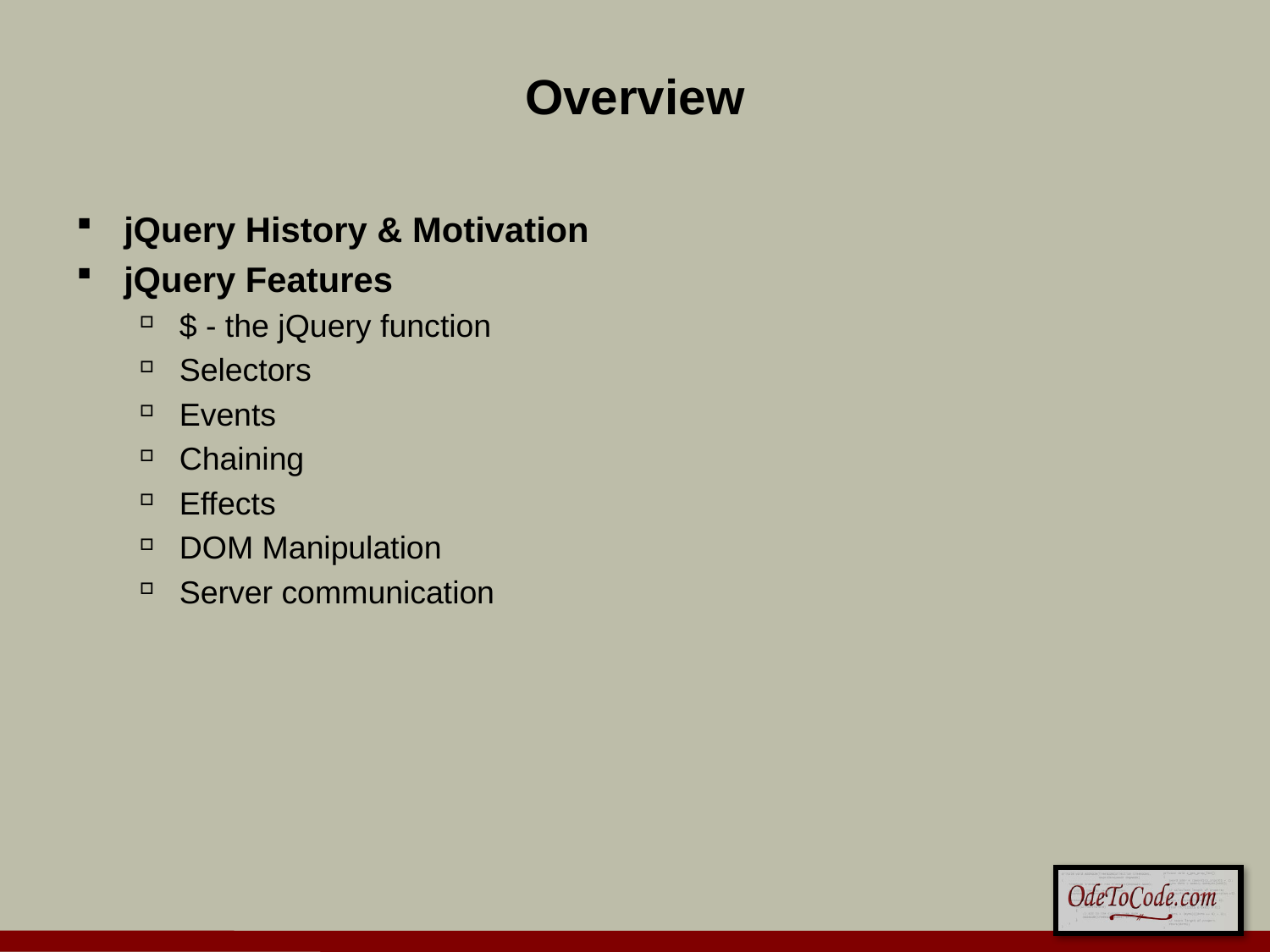

# Overview
jQuery History & Motivation
jQuery Features
$ - the jQuery function
Selectors
Events
Chaining
Effects
DOM Manipulation
Server communication